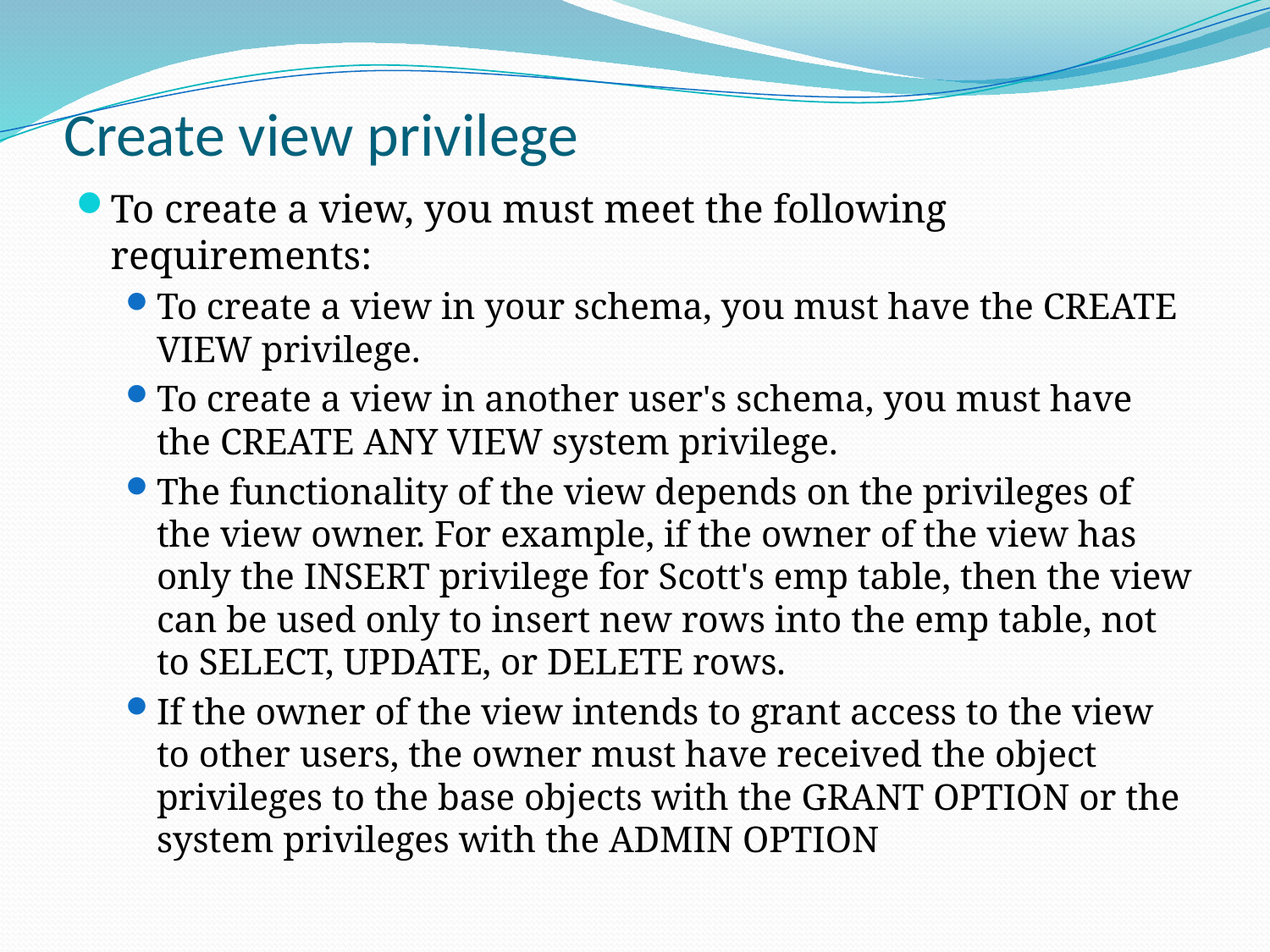

# Create view privilege
To create a view, you must meet the following requirements:
To create a view in your schema, you must have the CREATE VIEW privilege.
To create a view in another user's schema, you must have the CREATE ANY VIEW system privilege.
The functionality of the view depends on the privileges of the view owner. For example, if the owner of the view has only the INSERT privilege for Scott's emp table, then the view can be used only to insert new rows into the emp table, not to SELECT, UPDATE, or DELETE rows.
If the owner of the view intends to grant access to the view to other users, the owner must have received the object privileges to the base objects with the GRANT OPTION or the system privileges with the ADMIN OPTION